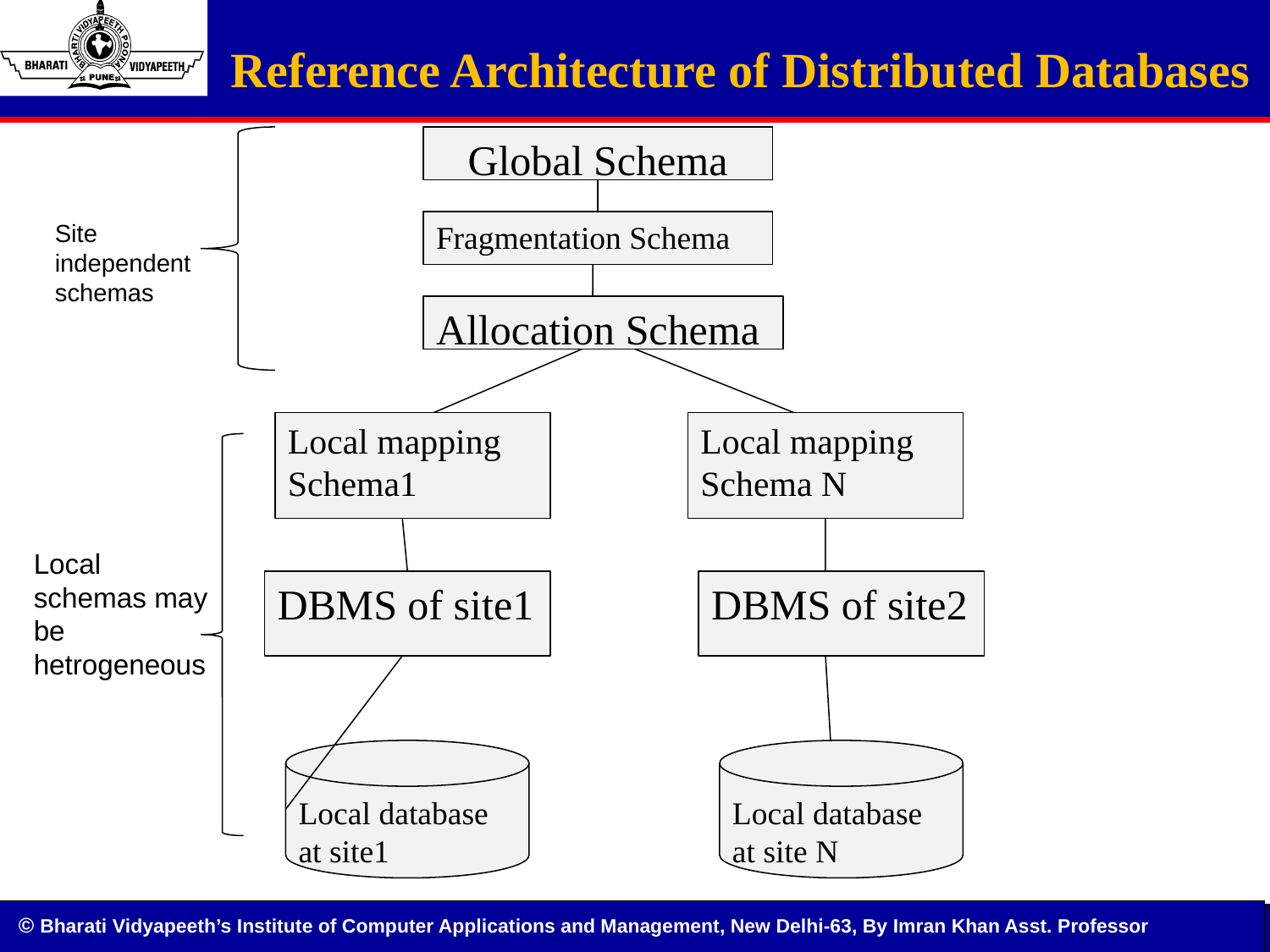

#
Reference Architecture of Distributed Databases

   Global Schema
Site independent schemas
Fragmentation Schema
Allocation Schema
Local mapping Schema1
Local mapping Schema N

Local schemas may be hetrogeneous
DBMS of site1
DBMS of site2
Local database at site1
Local database at site N